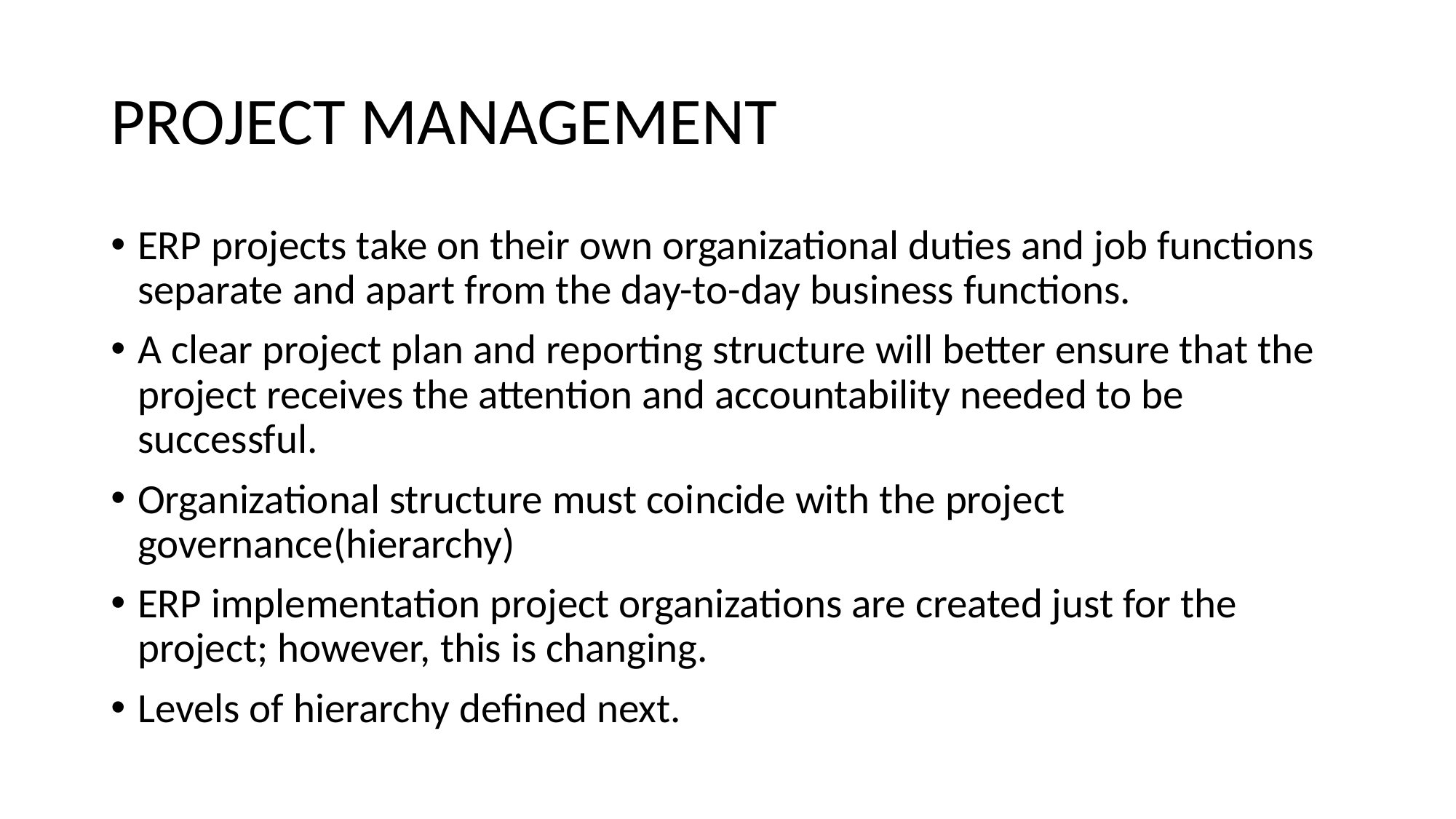

# PROJECT MANAGEMENT
ERP projects take on their own organizational duties and job functions separate and apart from the day-to-day business functions.
A clear project plan and reporting structure will better ensure that the project receives the attention and accountability needed to be successful.
Organizational structure must coincide with the project governance(hierarchy)
ERP implementation project organizations are created just for the project; however, this is changing.
Levels of hierarchy defined next.